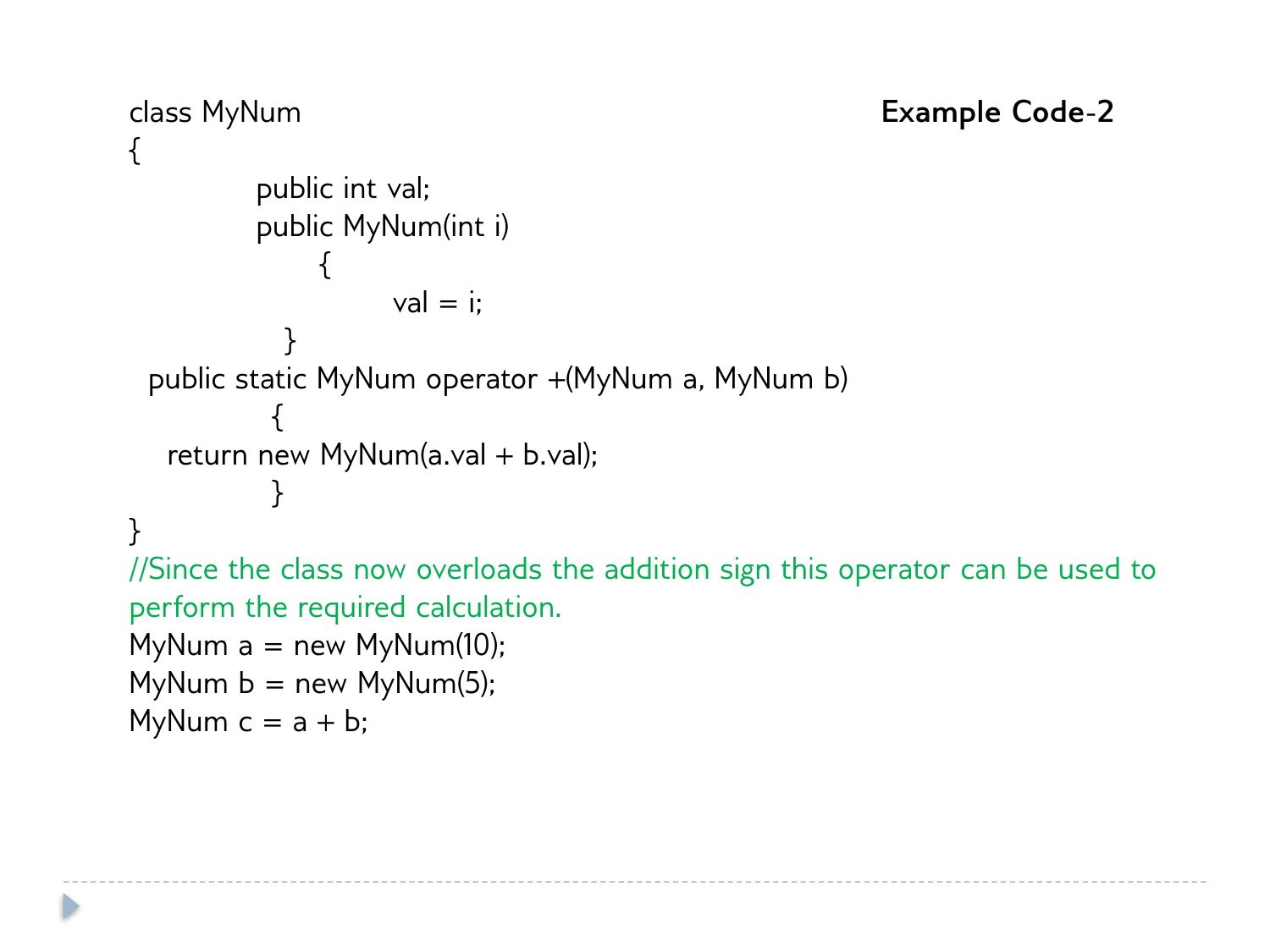

class MyNum
{
  	public int val;
  	public MyNum(int i)
                    {
		 val = i;
	   }
  public static MyNum operator +(MyNum a, MyNum b)
               {
    return new MyNum(a.val + b.val);
               }
}
//Since the class now overloads the addition sign this operator can be used to perform the required calculation.
MyNum a = new MyNum(10);
MyNum b = new MyNum(5);
MyNum c = a + b;
Example Code-2